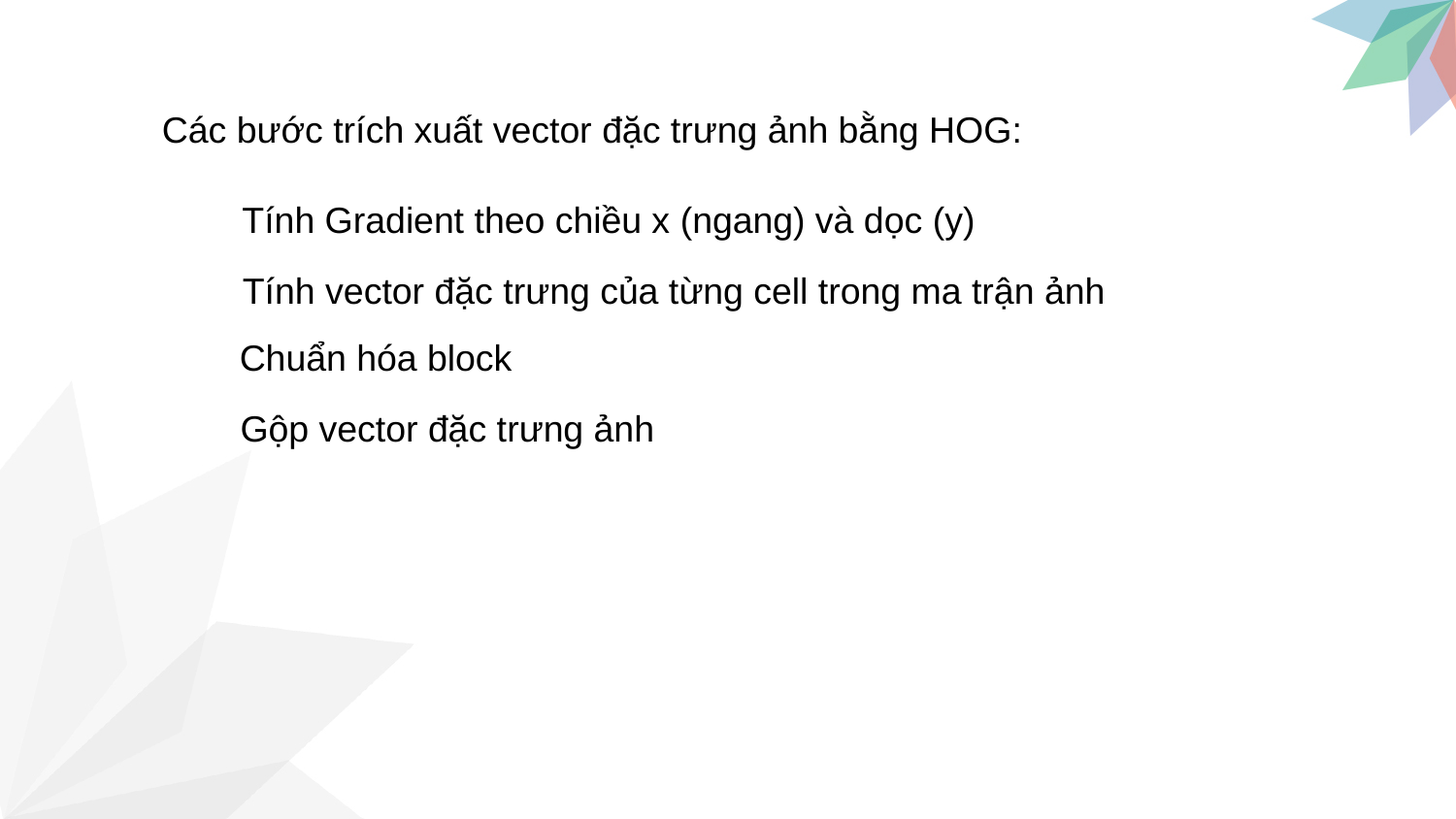

Các bước trích xuất vector đặc trưng ảnh bằng HOG:
Tính Gradient theo chiều x (ngang) và dọc (y)
Tính vector đặc trưng của từng cell trong ma trận ảnh
Chuẩn hóa block
Gộp vector đặc trưng ảnh